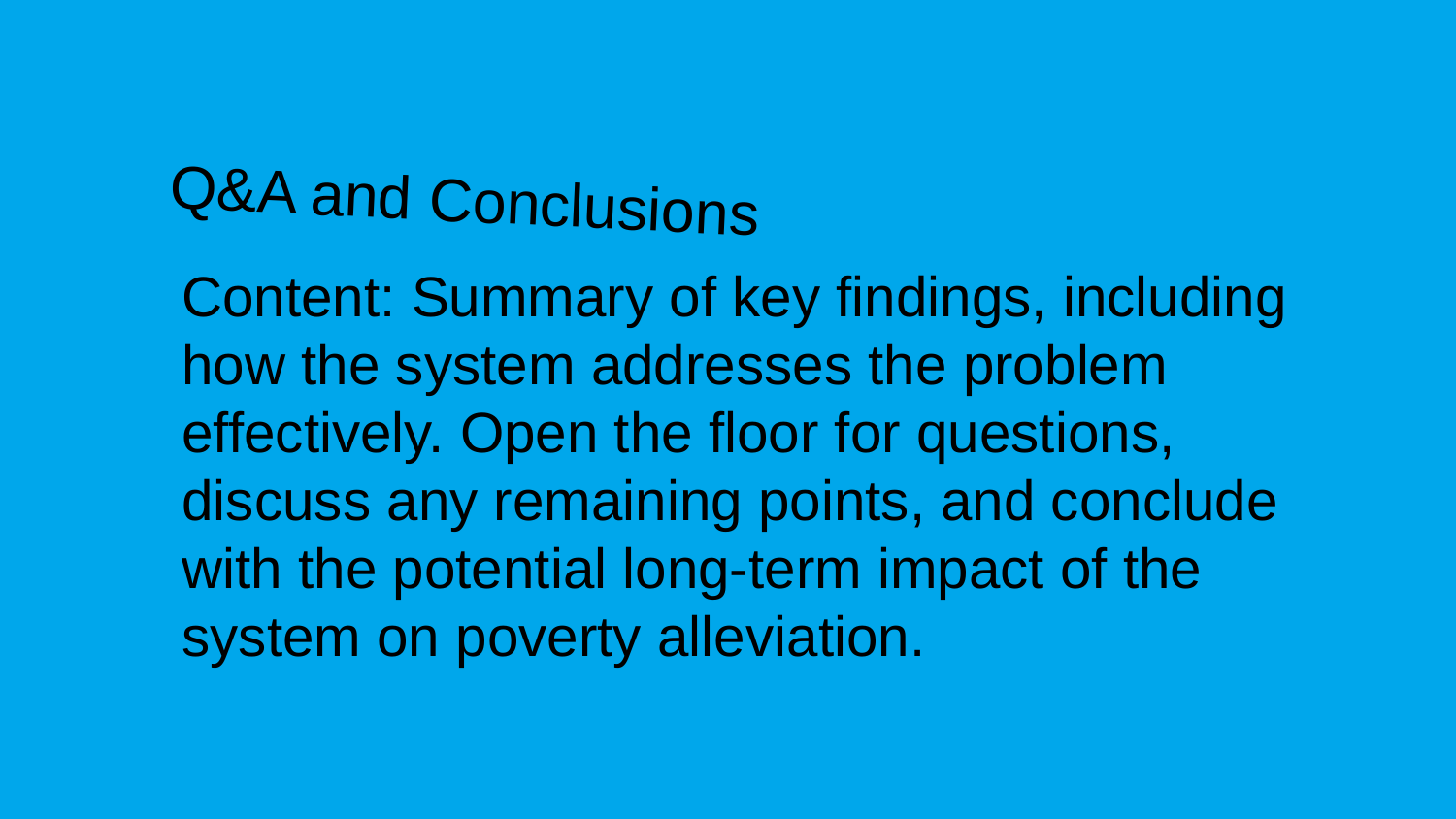

# Q&A and Conclusions
Content: Summary of key findings, including how the system addresses the problem effectively. Open the floor for questions, discuss any remaining points, and conclude with the potential long-term impact of the system on poverty alleviation.